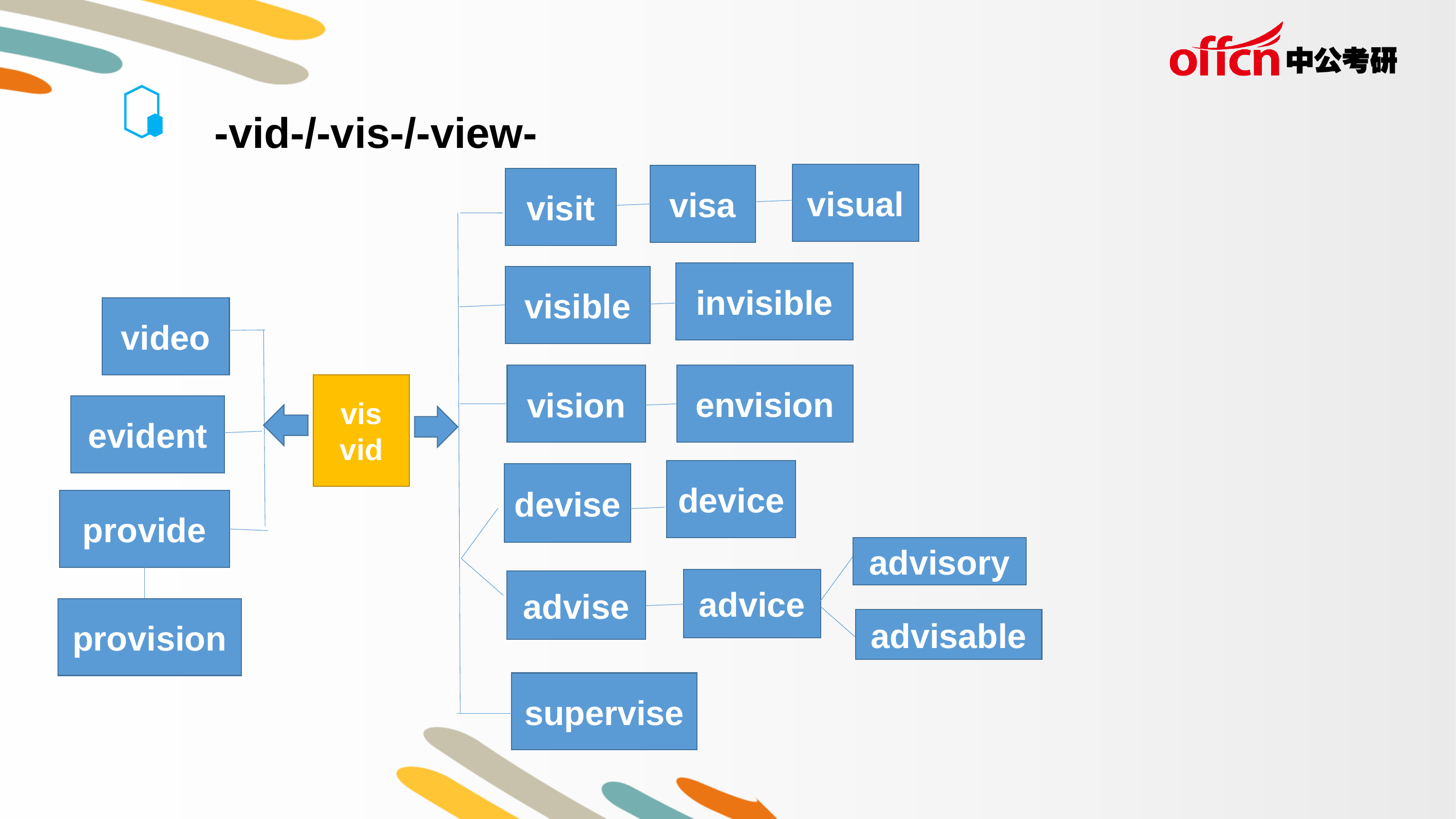

-vid-/-vis-/-view-
visual
visa
visit
invisible
visible
video
envision
vision

vis
vid

evident

device
devise
provide
advisory
advice
advise
provision
advisable
supervise